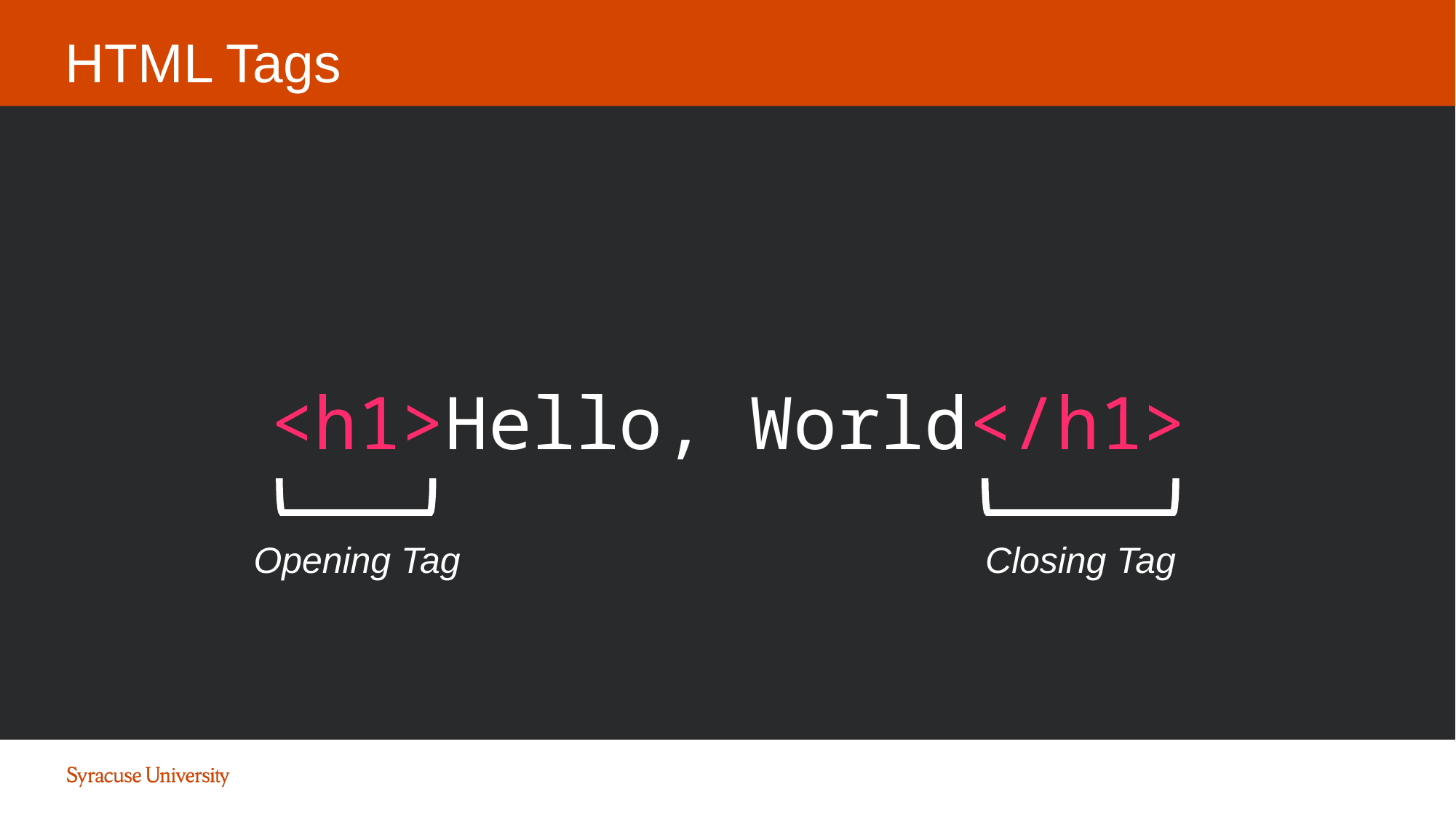

# HTML Tags

<h1>Hello, World</h1>

Opening Tag
Closing Tag